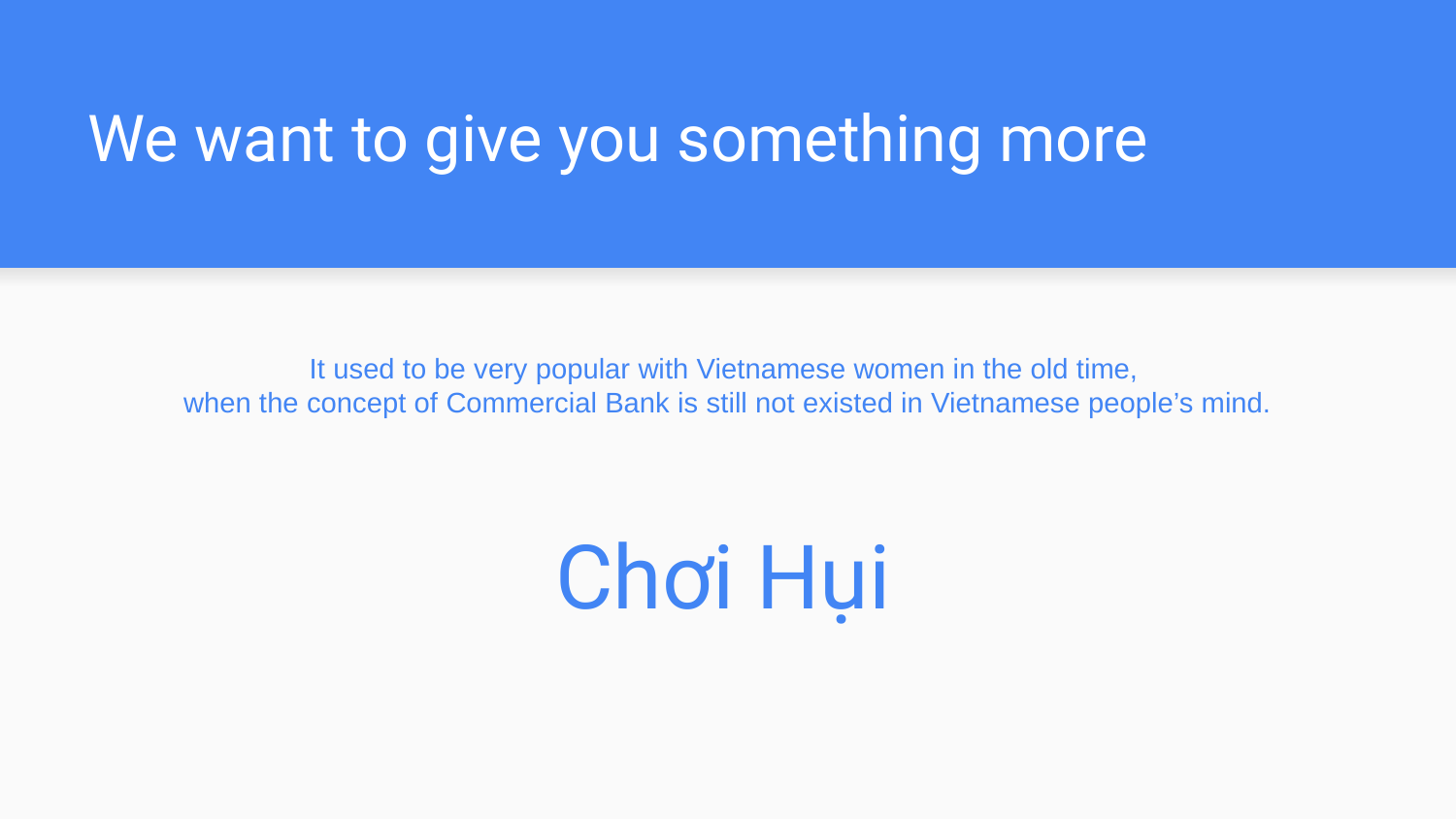

We want to give you something more
It used to be very popular with Vietnamese women in the old time,
when the concept of Commercial Bank is still not existed in Vietnamese people’s mind.
# Chơi Hụi